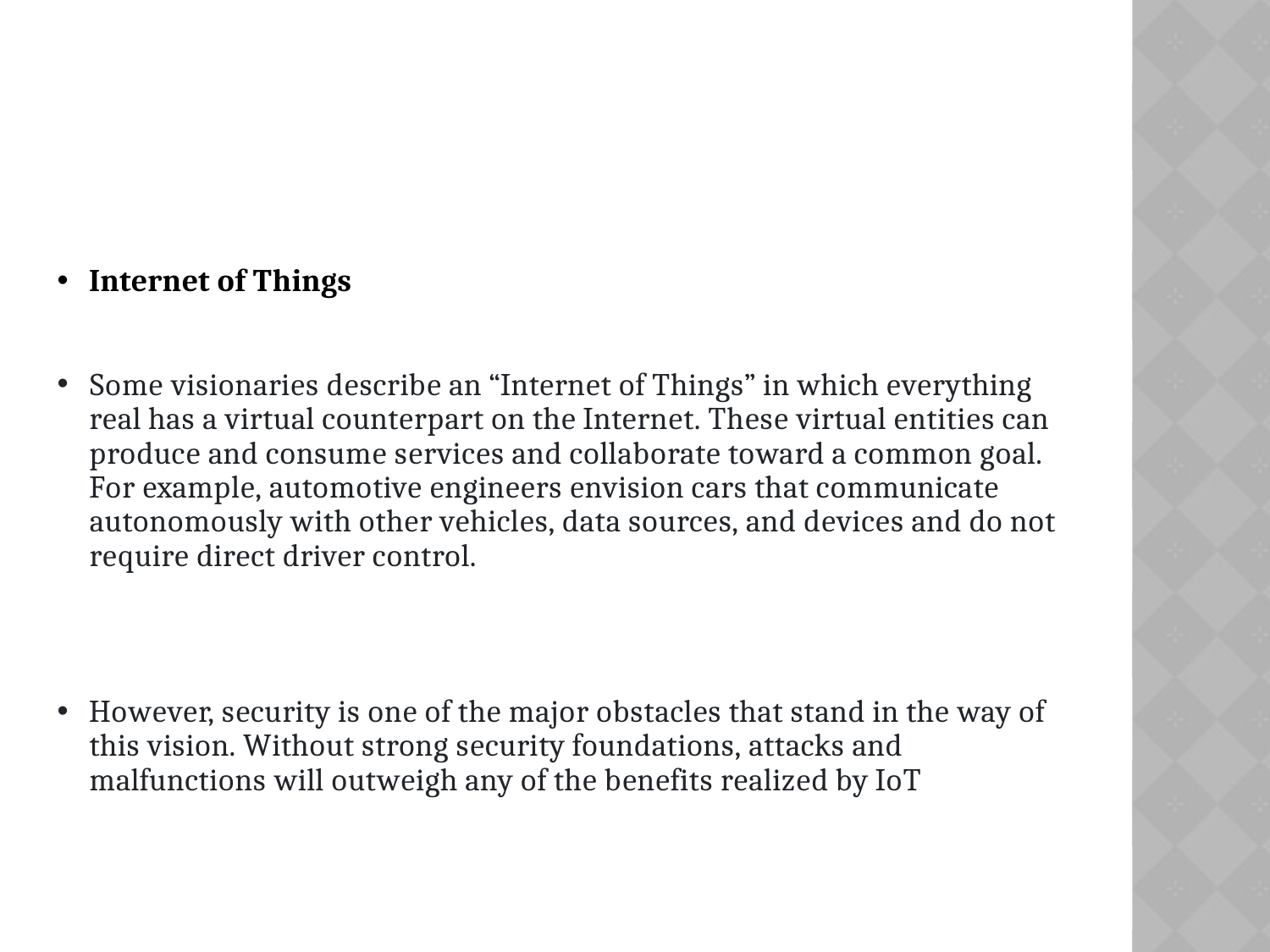

# Internet of Things

Some visionaries describe an “Internet of Things” in which everything real has a virtual counterpart on the Internet. These virtual entities can produce and consume services and collaborate toward a common goal. For example, automotive engineers envision cars that communicate autonomously with other vehicles, data sources, and devices and do not require direct driver control.

However, security is one of the major obstacles that stand in the way of this vision. Without strong security foundations, attacks and malfunctions will outweigh any of the benefits realized by IoT